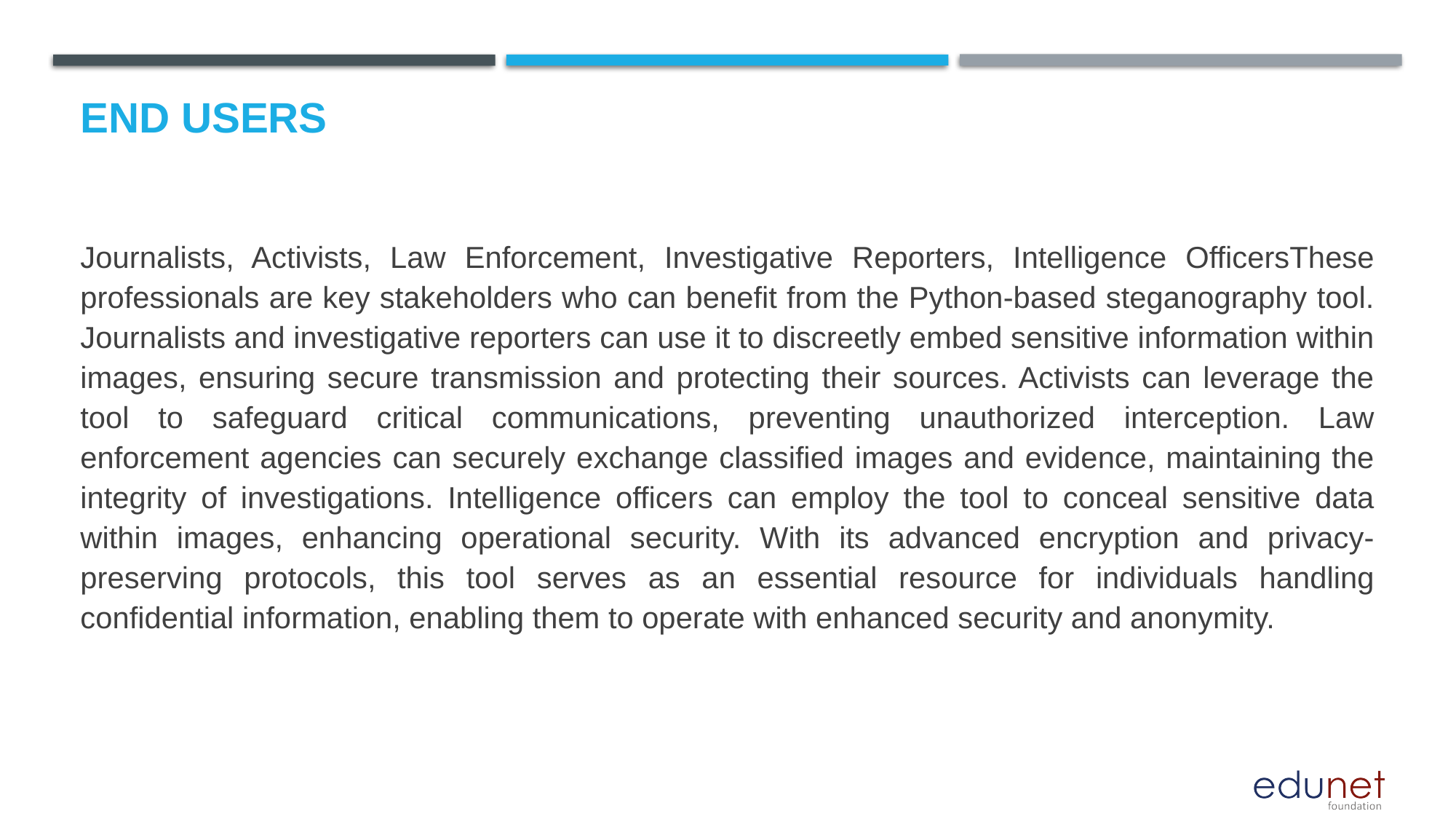

# End users
Journalists, Activists, Law Enforcement, Investigative Reporters, Intelligence OfficersThese professionals are key stakeholders who can benefit from the Python-based steganography tool. Journalists and investigative reporters can use it to discreetly embed sensitive information within images, ensuring secure transmission and protecting their sources. Activists can leverage the tool to safeguard critical communications, preventing unauthorized interception. Law enforcement agencies can securely exchange classified images and evidence, maintaining the integrity of investigations. Intelligence officers can employ the tool to conceal sensitive data within images, enhancing operational security. With its advanced encryption and privacy-preserving protocols, this tool serves as an essential resource for individuals handling confidential information, enabling them to operate with enhanced security and anonymity.